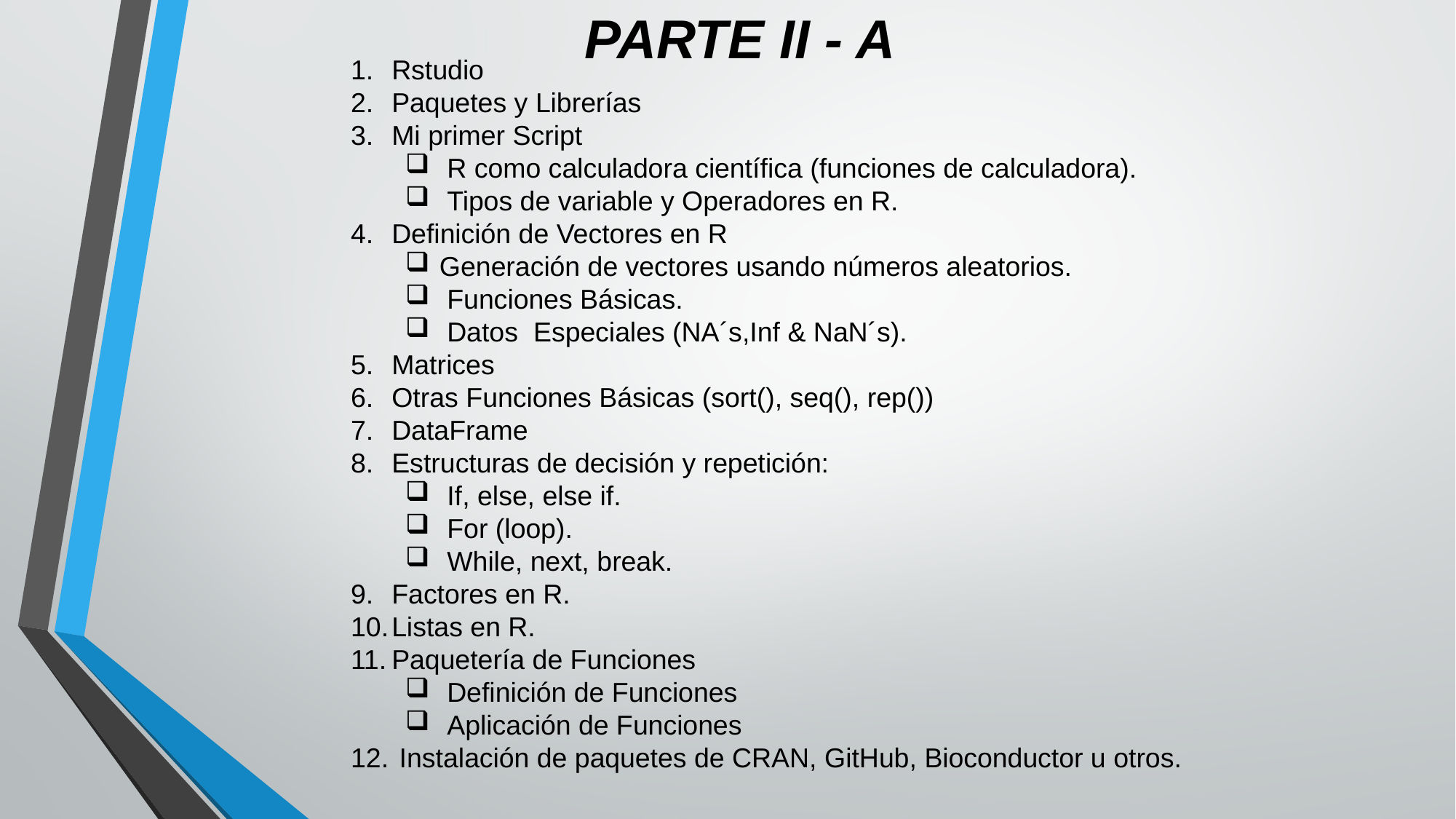

PARTE II - A
Rstudio
Paquetes y Librerías
Mi primer Script
 R como calculadora científica (funciones de calculadora).
 Tipos de variable y Operadores en R.
Definición de Vectores en R
Generación de vectores usando números aleatorios.
 Funciones Básicas.
 Datos  Especiales (NA´s,Inf & NaN´s).
Matrices
Otras Funciones Básicas (sort(), seq(), rep())
DataFrame
Estructuras de decisión y repetición:
 If, else, else if.
 For (loop).
 While, next, break.
Factores en R.
Listas en R.
Paquetería de Funciones
 Definición de Funciones
 Aplicación de Funciones
 Instalación de paquetes de CRAN, GitHub, Bioconductor u otros.